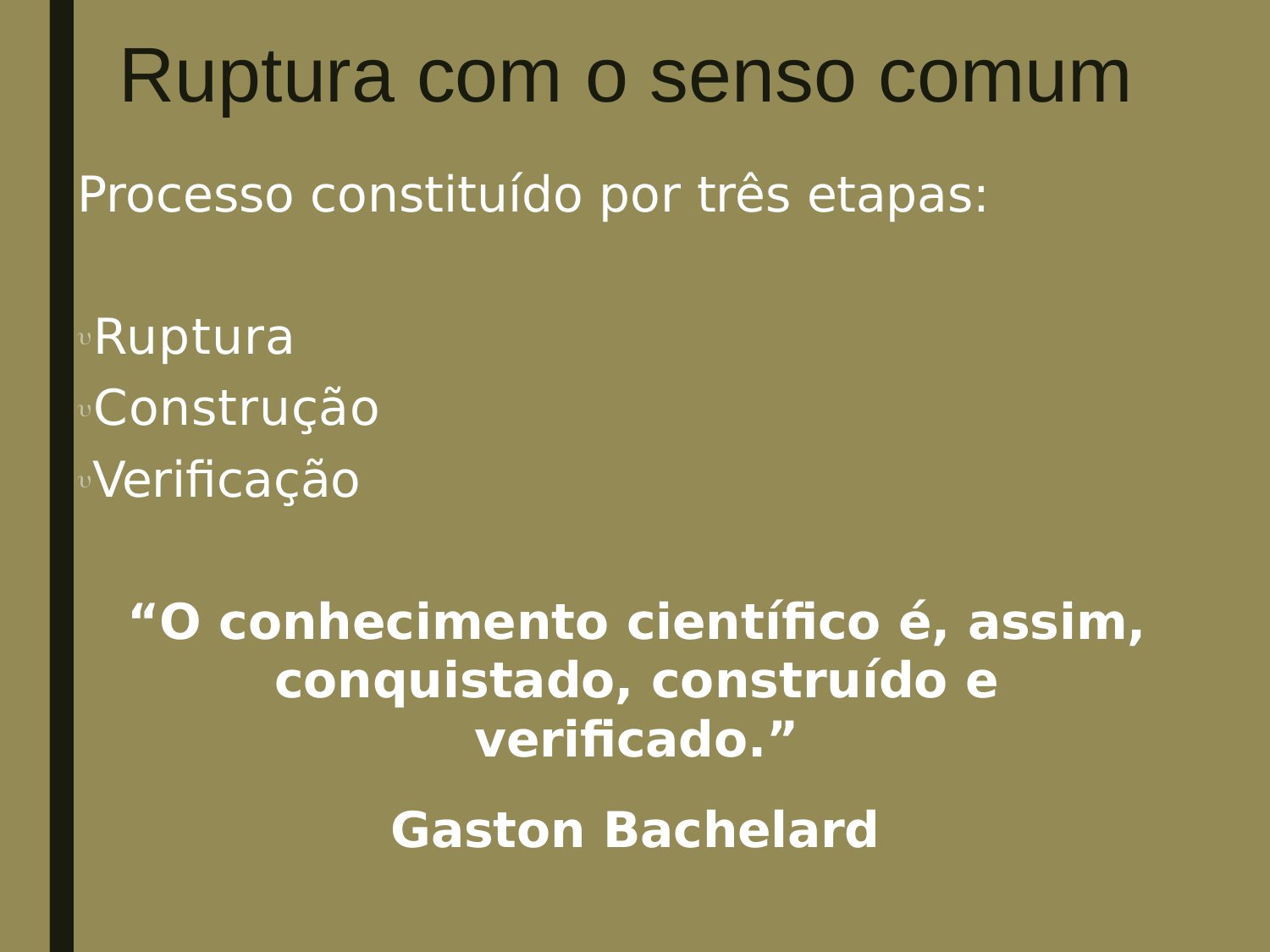

# Ruptura com o senso comum
Processo constituído por três etapas:

υRuptura
υConstrução
υVerificação

“O conhecimento científico é, assim, conquistado, construído e verificado.”
Gaston Bachelard